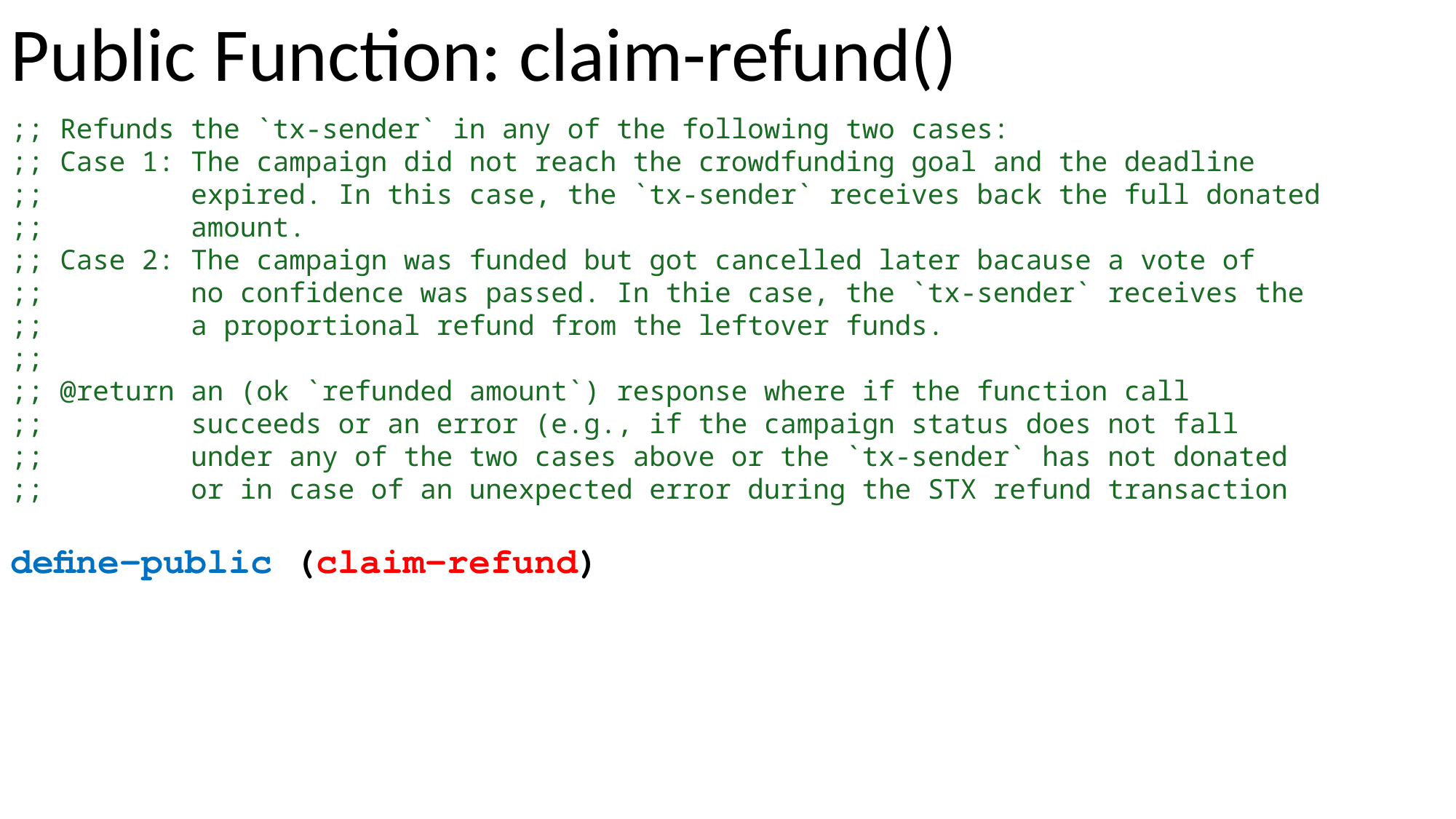

Public Function: claim-refund()
;; Refunds the `tx-sender` in any of the following two cases:
;; Case 1: The campaign did not reach the crowdfunding goal and the deadline
;;         expired. In this case, the `tx-sender` receives back the full donated
;;         amount.
;; Case 2: The campaign was funded but got cancelled later bacause a vote of
;;         no confidence was passed. In thie case, the `tx-sender` receives the
;;         a proportional refund from the leftover funds.
;;
;; @return an (ok `refunded amount`) response where if the function call
;;         succeeds or an error (e.g., if the campaign status does not fall
;;         under any of the two cases above or the `tx-sender` has not donated
;;         or in case of an unexpected error during the STX refund transaction

define-public (claim-refund)